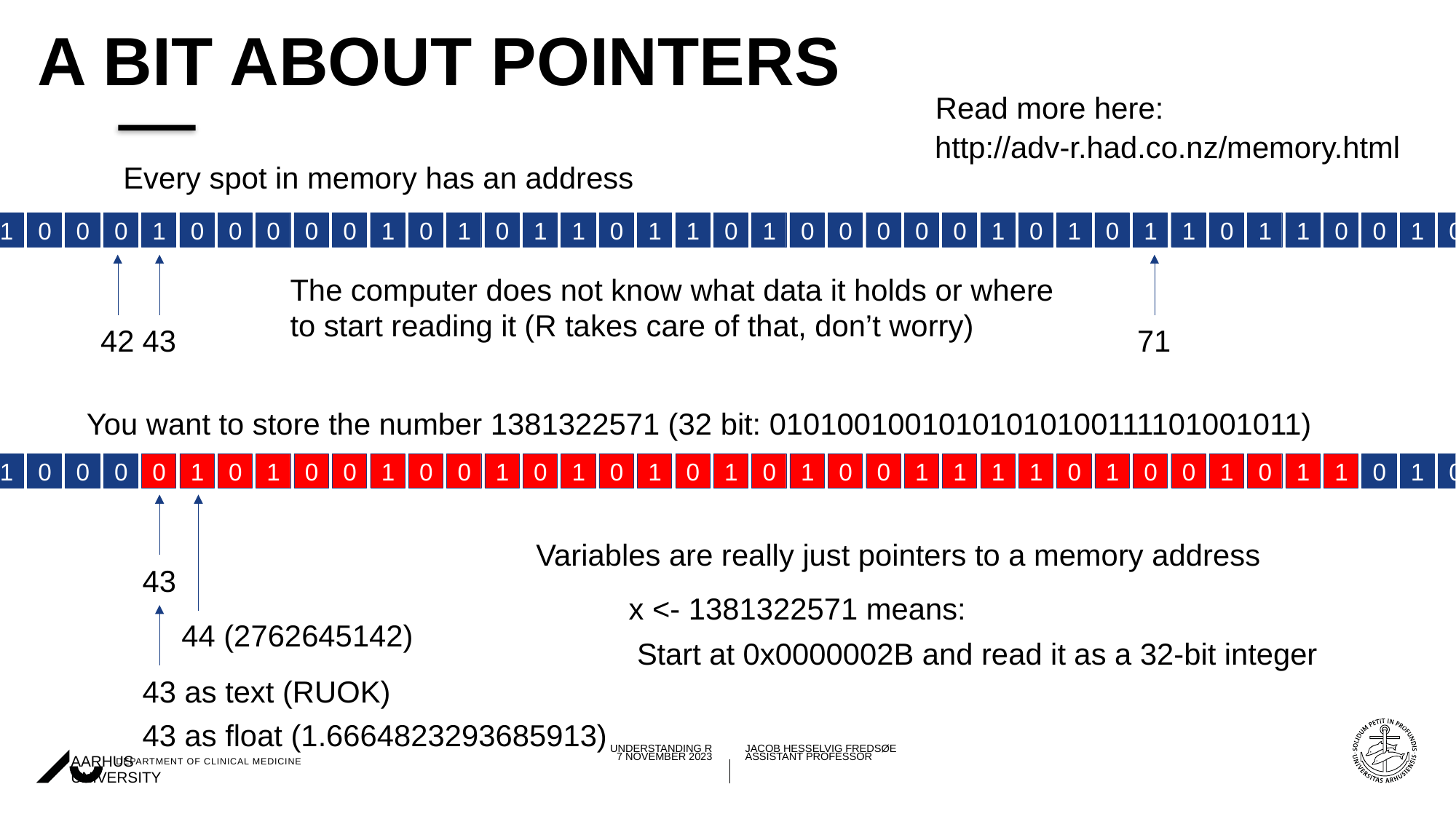

# A bit about pointers
Read more here:
http://adv-r.had.co.nz/memory.html
Every spot in memory has an address

1
0
0
0
1
0
0
0
0
0
1
0
1
0
1
1
0
1
1
0
1
0
0
0
0
0
1
0
1
0
1
1
0
1
1
0
0
1
0
The computer does not know what data it holds or where to start reading it (R takes care of that, don’t worry)
42
43
71
You want to store the number 1381322571 (32 bit: 01010010010101010100111101001011)
1
0
0
0
0
1
0
1
0
0
1
0
0
1
0
1
0
1
0
1
0
1
0
0
1
1
1
1
0
1
0
0
1
0
1
1
0
1
0
Variables are really just pointers to a memory address
43
x <- 1381322571 means:
 Start at 0x0000002B and read it as a 32-bit integer
44 (2762645142)
43 as text (RUOK)
43 as float (1.6664823293685913)
06/11/202307/11/2023